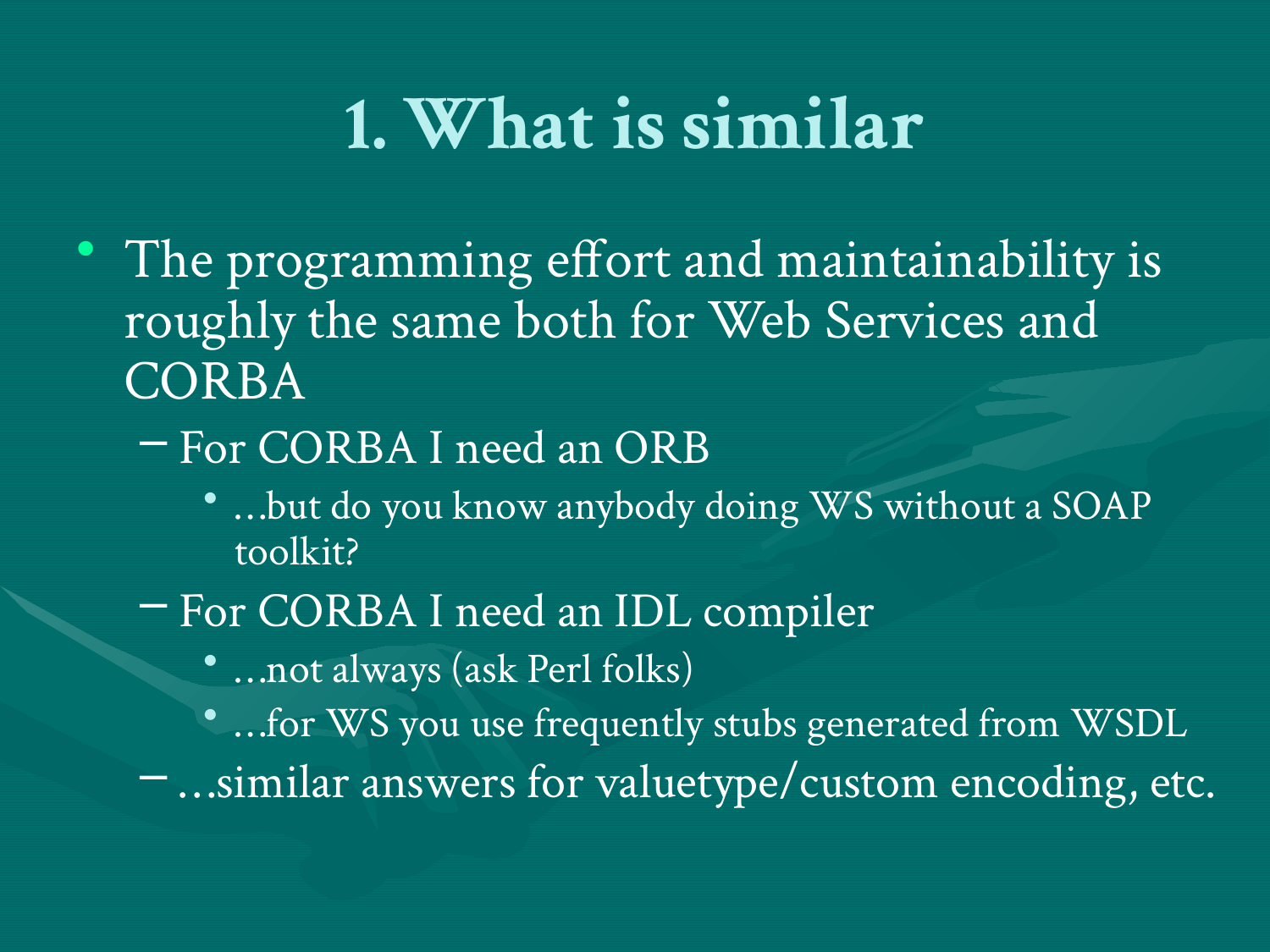

# 1. What is similar
The programming effort and maintainability is roughly the same both for Web Services and CORBA
For CORBA I need an ORB
…but do you know anybody doing WS without a SOAP toolkit?
For CORBA I need an IDL compiler
…not always (ask Perl folks)
…for WS you use frequently stubs generated from WSDL
…similar answers for valuetype/custom encoding, etc.